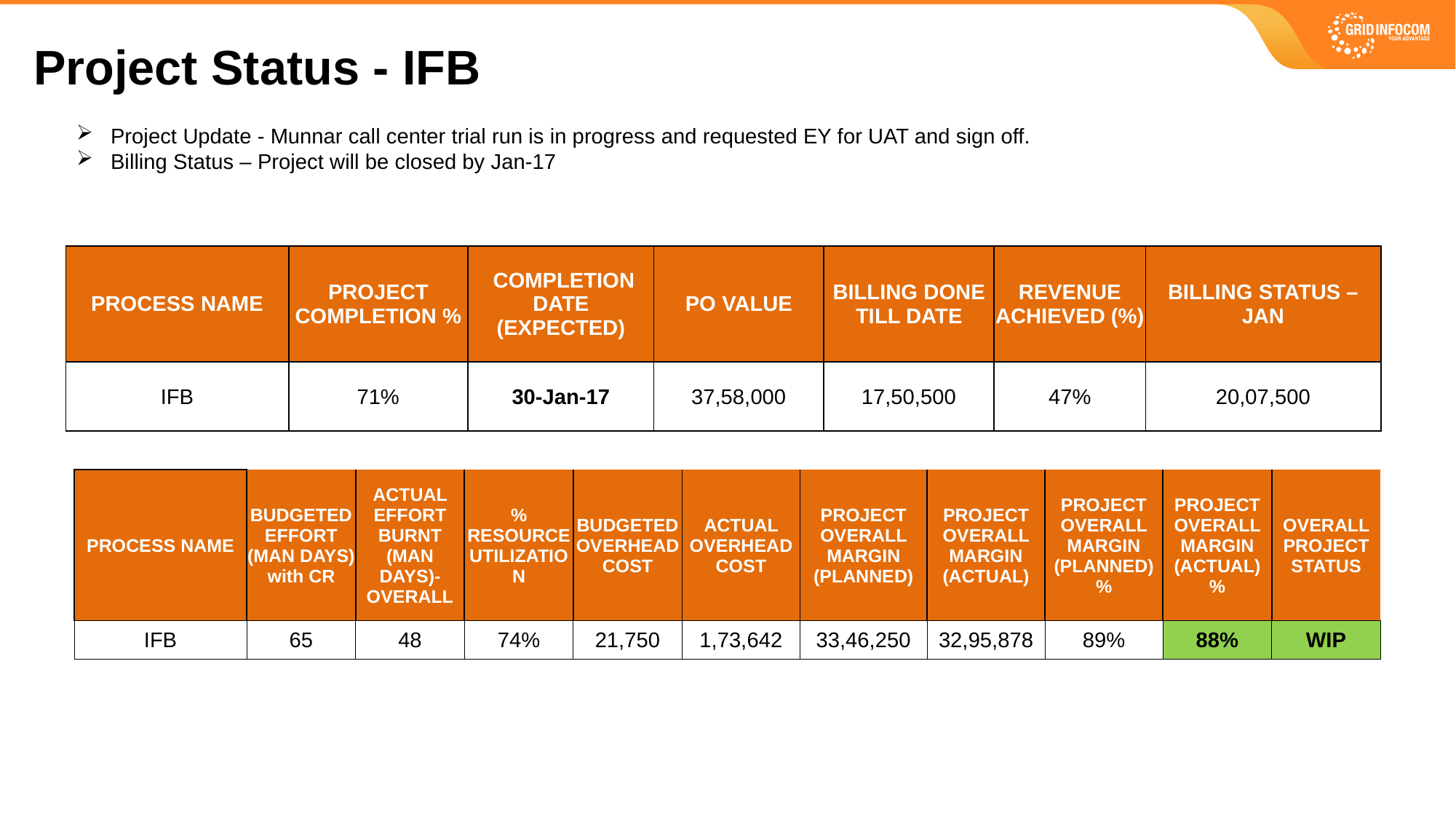

Project Status - IFB
Project Update - Munnar call center trial run is in progress and requested EY for UAT and sign off.
Billing Status – Project will be closed by Jan-17
| PROCESS NAME | PROJECT COMPLETION % | COMPLETION DATE (EXPECTED) | PO VALUE | BILLING DONE TILL DATE | REVENUE ACHIEVED (%) | BILLING STATUS – JAN |
| --- | --- | --- | --- | --- | --- | --- |
| IFB | 71% | 30-Jan-17 | 37,58,000 | 17,50,500 | 47% | 20,07,500 |
| PROCESS NAME | BUDGETED EFFORT (MAN DAYS) with CR | ACTUAL EFFORT BURNT (MAN DAYS)-OVERALL | % RESOURCE UTILIZATION | BUDGETED OVERHEAD COST | ACTUAL OVERHEAD COST | PROJECT OVERALL MARGIN (PLANNED) | PROJECT OVERALL MARGIN (ACTUAL) | PROJECT OVERALL MARGIN (PLANNED) % | PROJECT OVERALL MARGIN (ACTUAL) % | OVERALL PROJECT STATUS |
| --- | --- | --- | --- | --- | --- | --- | --- | --- | --- | --- |
| IFB | 65 | 48 | 74% | 21,750 | 1,73,642 | 33,46,250 | 32,95,878 | 89% | 88% | WIP |